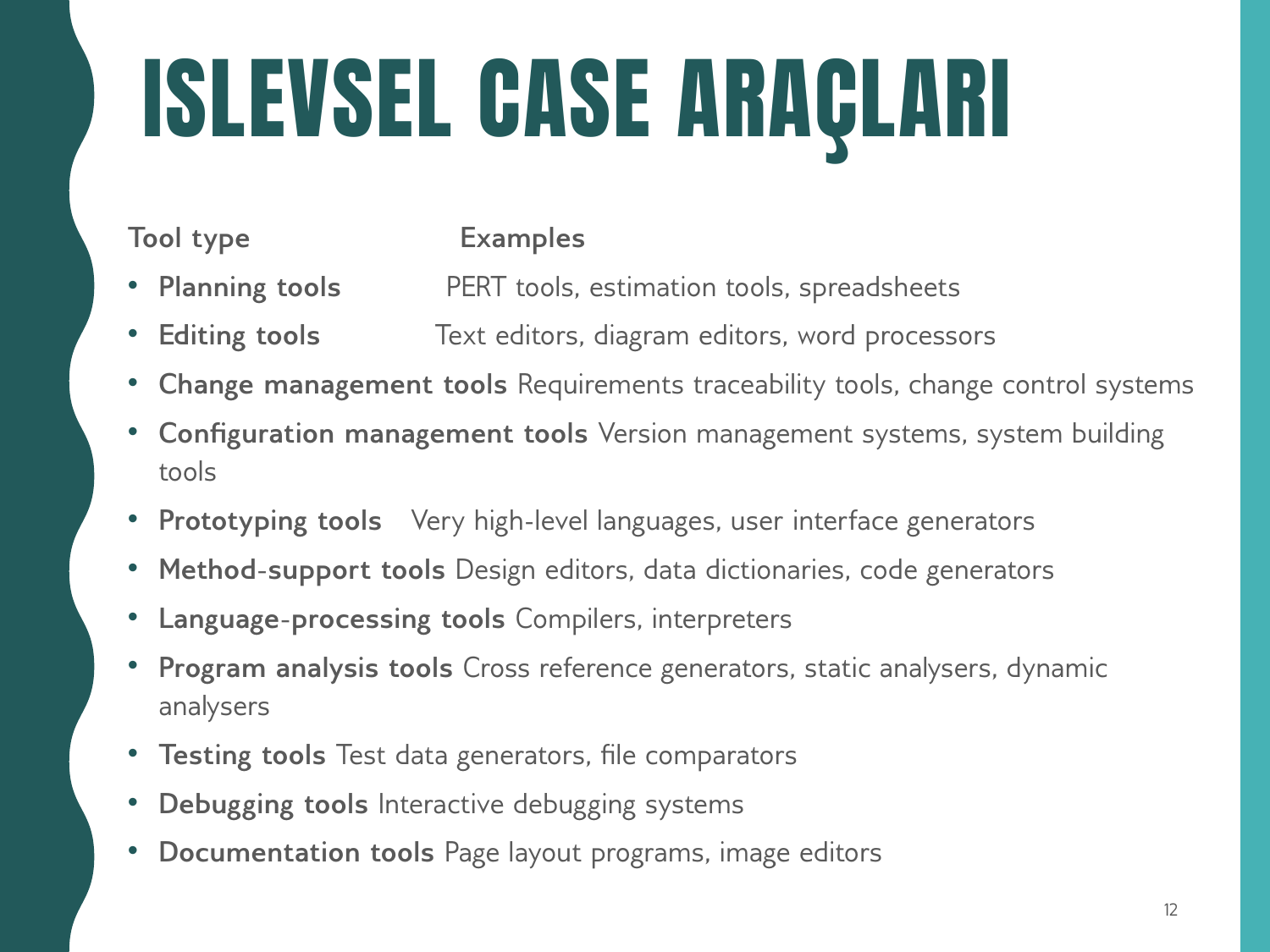

# Islevsel CASE Araçları
Tool type                      Examples
Planning tools           PERT tools, estimation tools, spreadsheets
Editing tools            Text editors, diagram editors, word processors
Change management tools Requirements traceability tools, change control systems
Configuration management tools Version management systems, system building tools
Prototyping tools   Very high-level languages, user interface generators
Method-support tools Design editors, data dictionaries, code generators
Language-processing tools Compilers, interpreters
Program analysis tools Cross reference generators, static analysers, dynamic analysers
Testing tools Test data generators, file comparators
Debugging tools Interactive debugging systems
Documentation tools Page layout programs, image editors
12